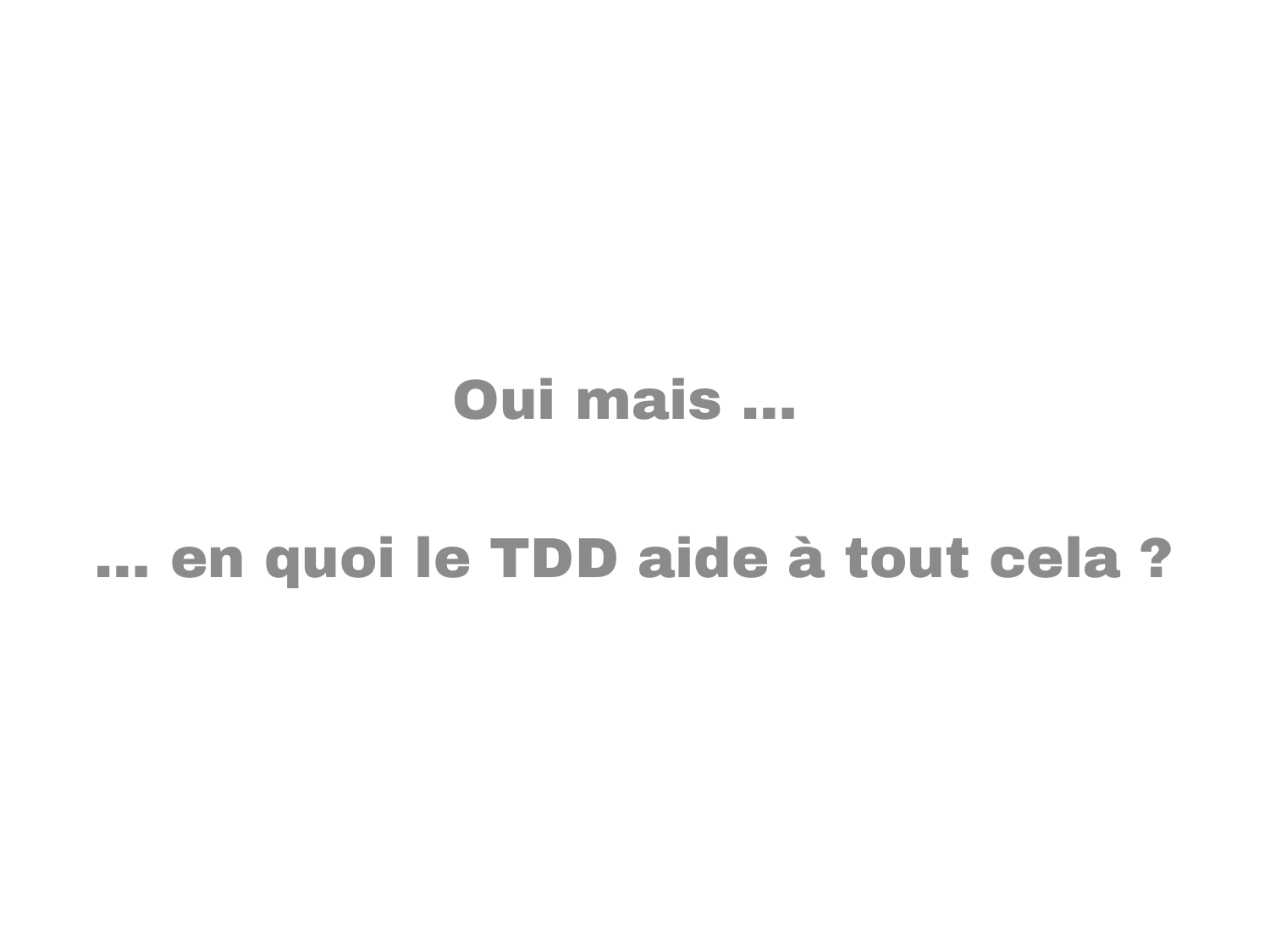

Oui mais …

… en quoi le TDD aide à tout cela ?